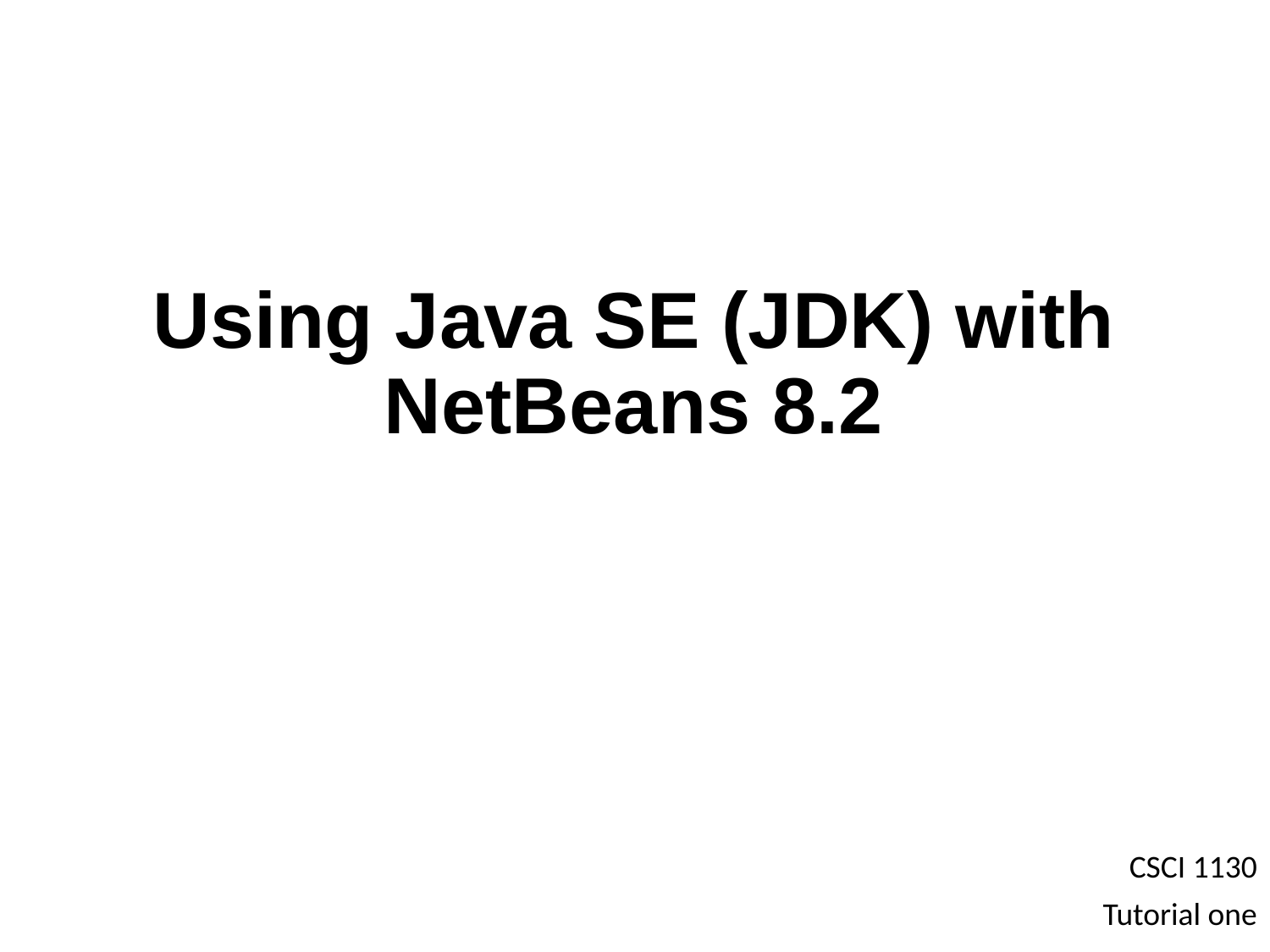

# Using Java SE (JDK) with NetBeans 8.2
CSCI 1130
Tutorial one